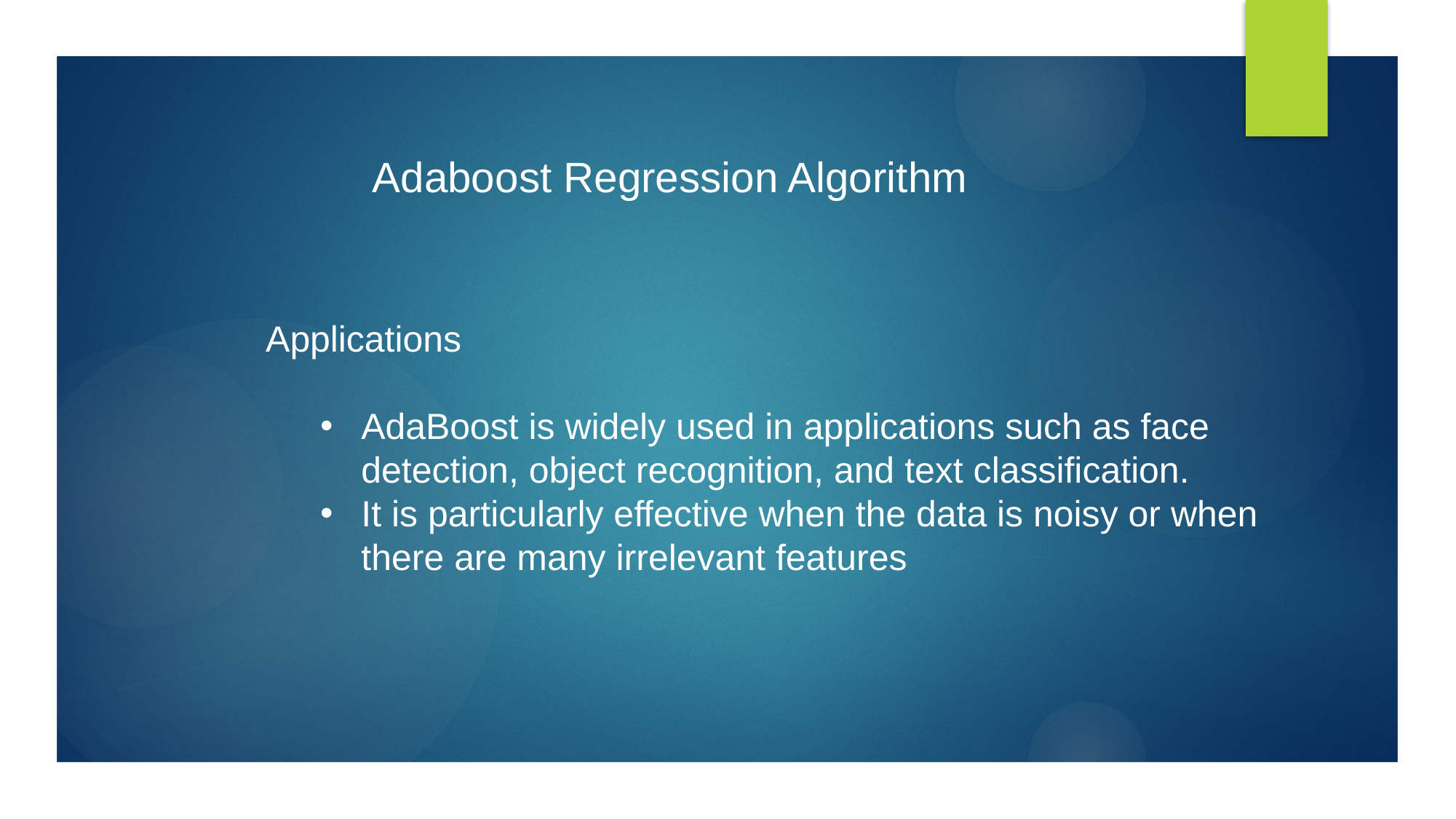

Adaboost Regression Algorithm
Applications

AdaBoost is widely used in applications such as face detection, object recognition, and text classification.
It is particularly effective when the data is noisy or when there are many irrelevant features